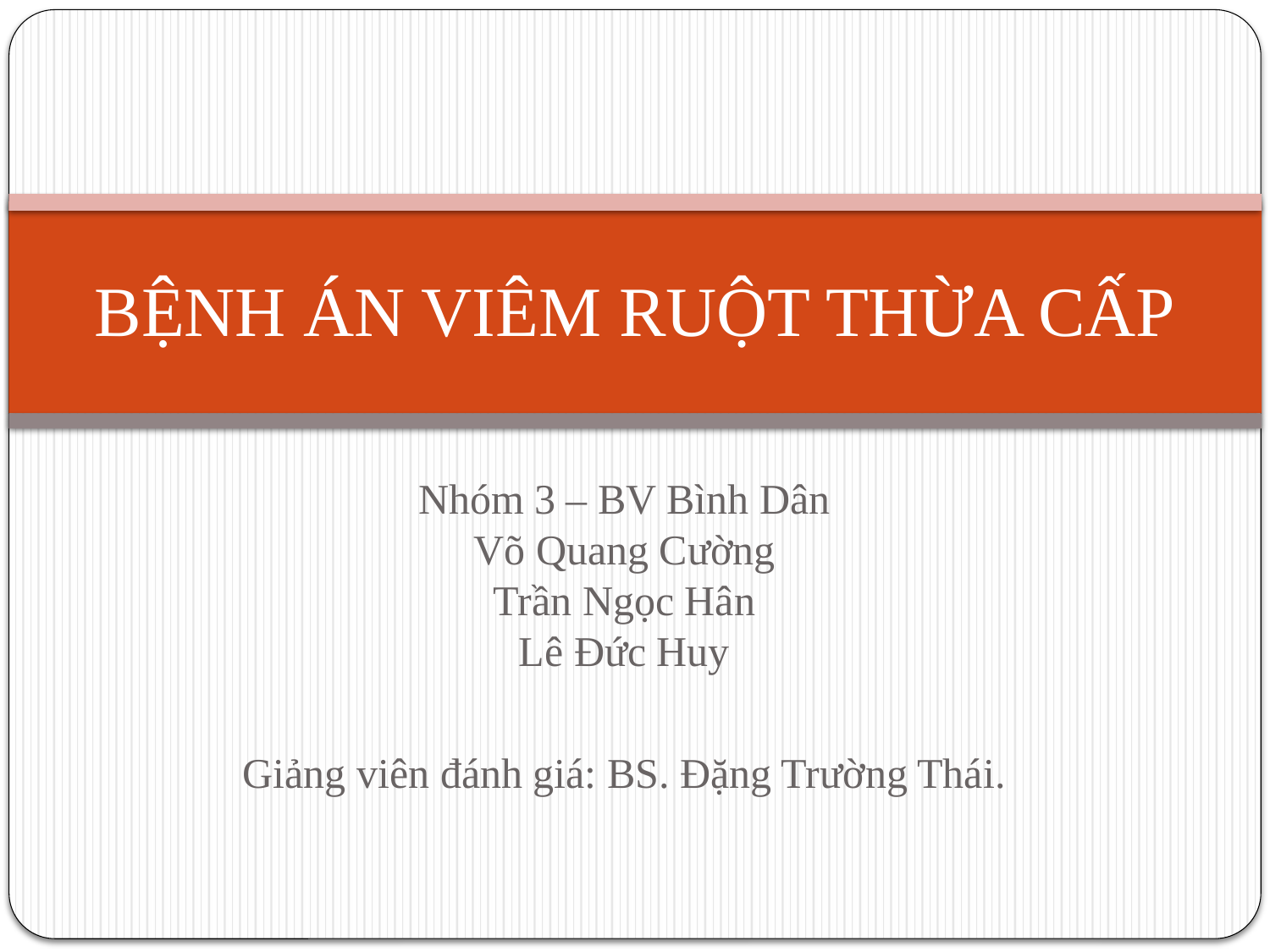

# BỆNH ÁN VIÊM RUỘT THỪA CẤP
Nhóm 3 – BV Bình Dân
Võ Quang Cường
Trần Ngọc Hân
Lê Đức Huy

Giảng viên đánh giá: BS. Đặng Trường Thái.